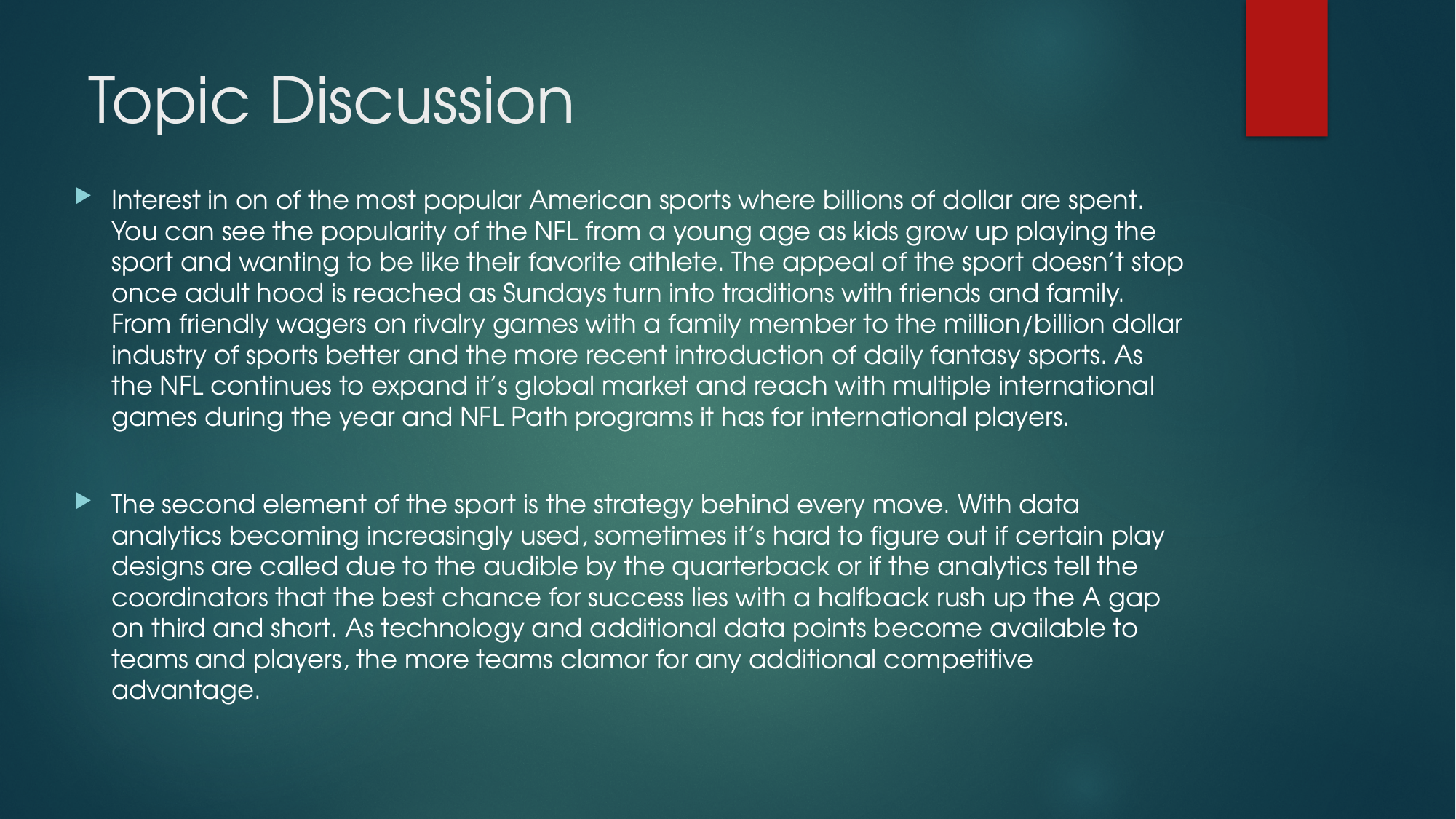

# Topic Discussion
Interest in on of the most popular American sports where billions of dollar are spent. You can see the popularity of the NFL from a young age as kids grow up playing the sport and wanting to be like their favorite athlete. The appeal of the sport doesn’t stop once adult hood is reached as Sundays turn into traditions with friends and family. From friendly wagers on rivalry games with a family member to the million/billion dollar industry of sports better and the more recent introduction of daily fantasy sports. As the NFL continues to expand it’s global market and reach with multiple international games during the year and NFL Path programs it has for international players.

The second element of the sport is the strategy behind every move. With data analytics becoming increasingly used, sometimes it’s hard to figure out if certain play designs are called due to the audible by the quarterback or if the analytics tell the coordinators that the best chance for success lies with a halfback rush up the A gap on third and short. As technology and additional data points become available to teams and players, the more teams clamor for any additional competitive advantage.